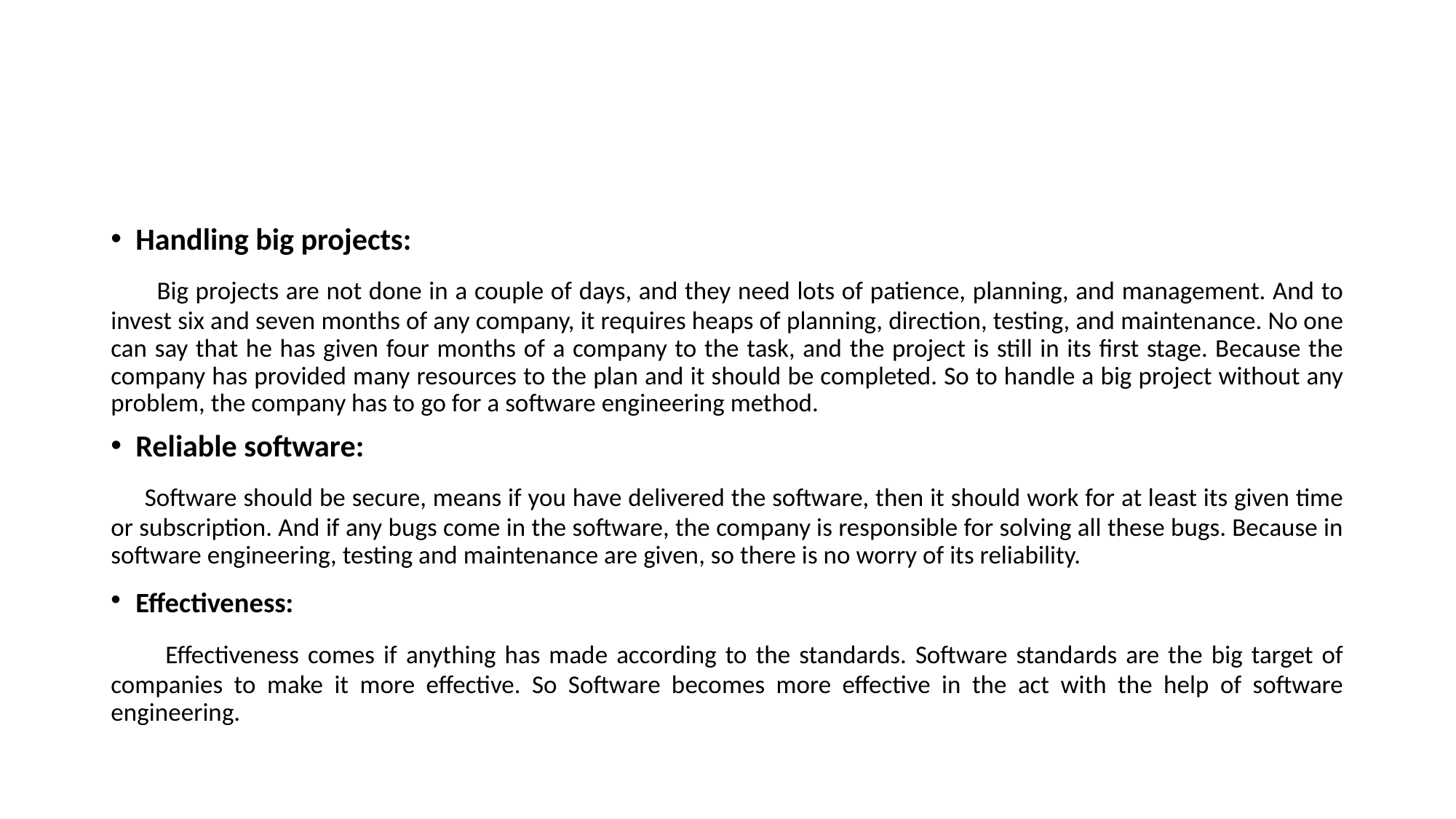

#
Handling big projects:
     Big projects are not done in a couple of days, and they need lots of patience, planning, and management. And to invest six and seven months of any company, it requires heaps of planning, direction, testing, and maintenance. No one can say that he has given four months of a company to the task, and the project is still in its first stage. Because the company has provided many resources to the plan and it should be completed. So to handle a big project without any problem, the company has to go for a software engineering method.
Reliable software:
    Software should be secure, means if you have delivered the software, then it should work for at least its given time or subscription. And if any bugs come in the software, the company is responsible for solving all these bugs. Because in software engineering, testing and maintenance are given, so there is no worry of its reliability.
Effectiveness:
     Effectiveness comes if anything has made according to the standards. Software standards are the big target of companies to make it more effective. So Software becomes more effective in the act with the help of software engineering.